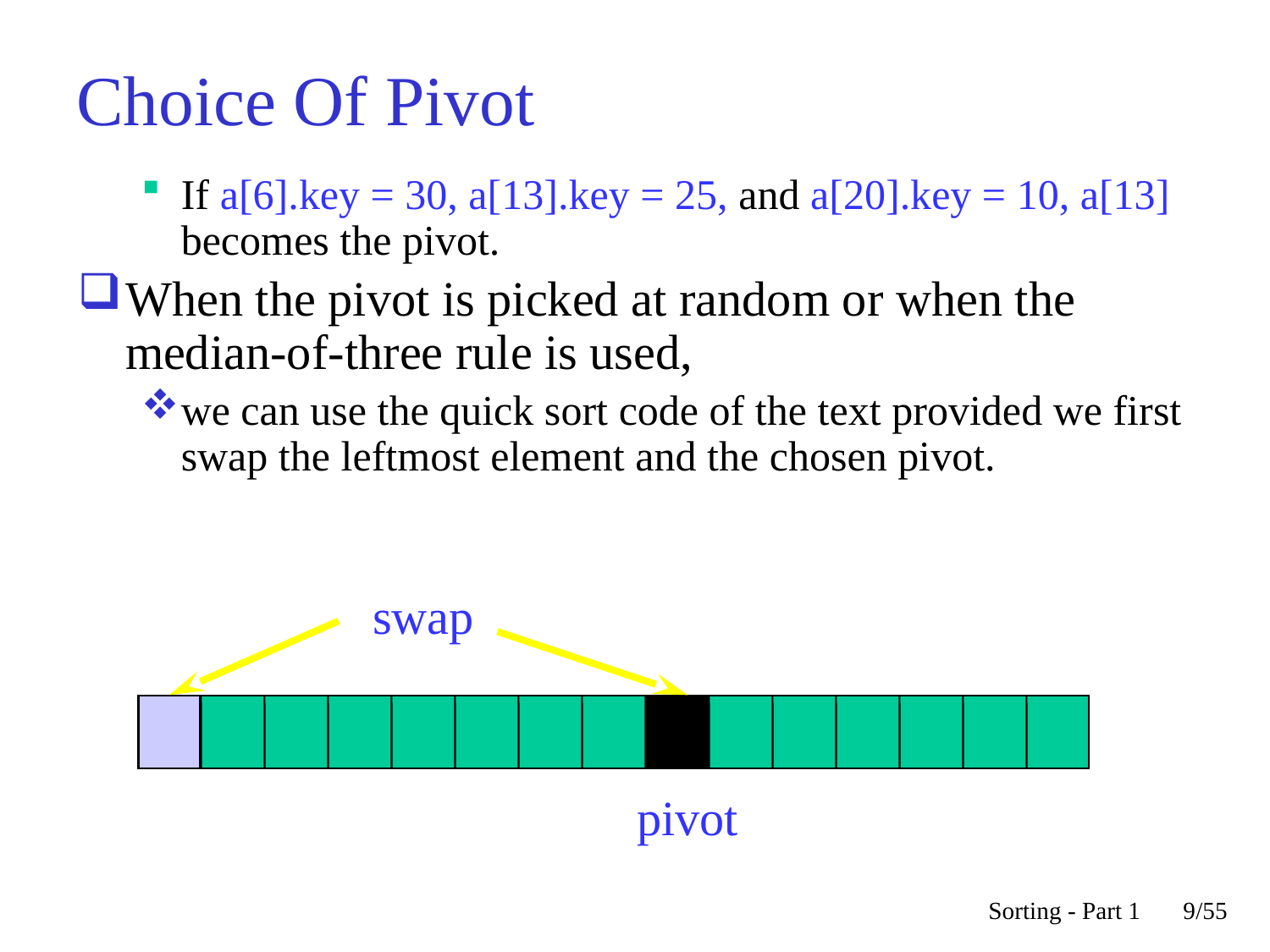

# Choice Of Pivot
If a[6].key = 30, a[13].key = 25, and a[20].key = 10, a[13] becomes the pivot.
When the pivot is picked at random or when the median-of-three rule is used,
we can use the quick sort code of the text provided we first swap the leftmost element and the chosen pivot.
swap

pivot
Sorting - Part 1
9/55